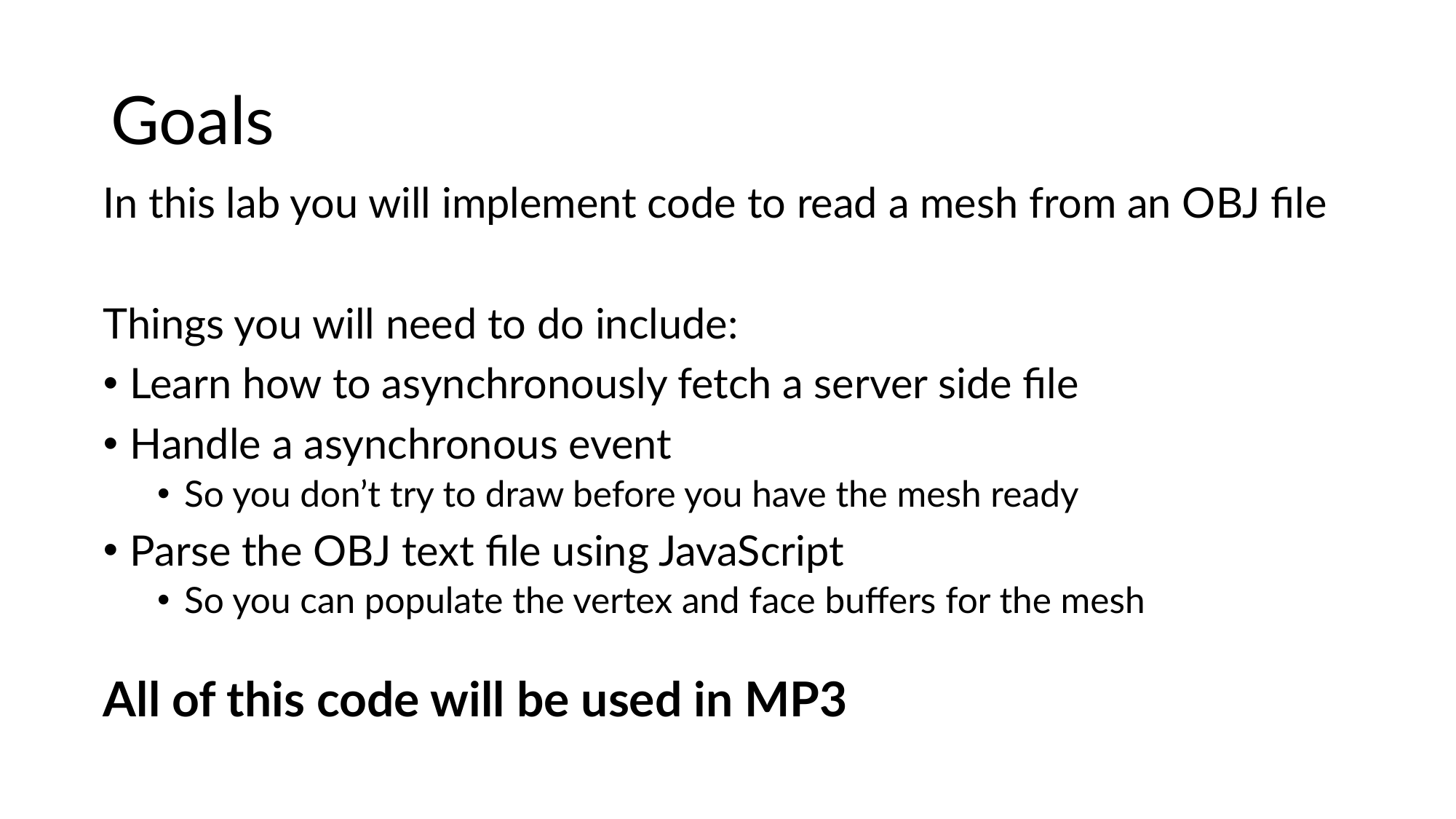

# Goals
In this lab you will implement code to read a mesh from an OBJ file

Things you will need to do include:
Learn how to asynchronously fetch a server side file
Handle a asynchronous event
So you don’t try to draw before you have the mesh ready
Parse the OBJ text file using JavaScript
So you can populate the vertex and face buffers for the mesh
All of this code will be used in MP3